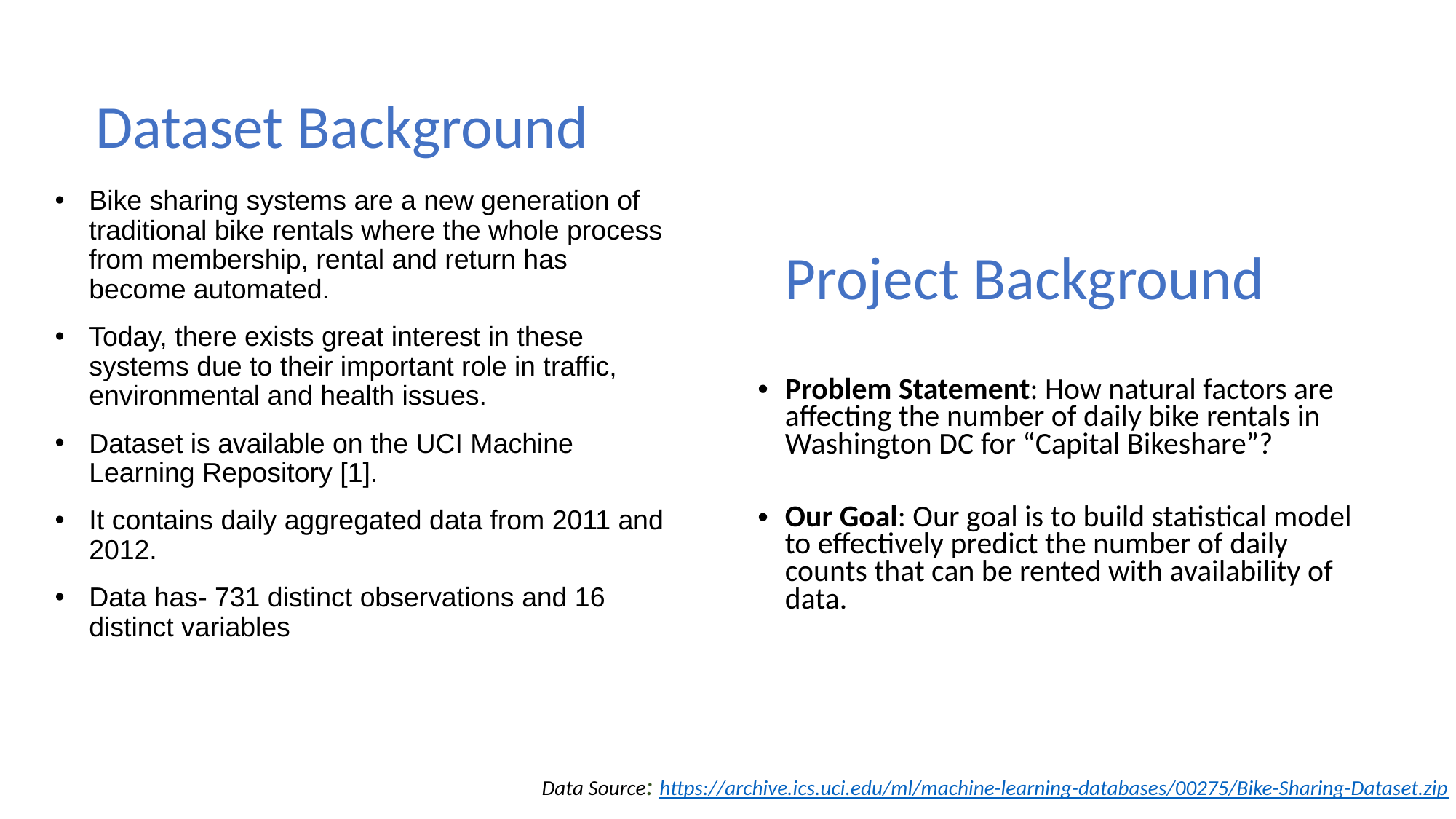

Dataset Background
Bike sharing systems are a new generation of traditional bike rentals where the whole process from membership, rental and return has become automated.
Today, there exists great interest in these systems due to their important role in traffic, environmental and health issues.
Dataset is available on the UCI Machine Learning Repository [1].
It contains daily aggregated data from 2011 and 2012.
Data has- 731 distinct observations and 16 distinct variables

Project Background
Problem Statement: How natural factors are affecting the number of daily bike rentals in Washington DC for “Capital Bikeshare”?

Our Goal: Our goal is to build statistical model to effectively predict the number of daily counts that can be rented with availability of data.

Data Source: https://archive.ics.uci.edu/ml/machine-learning-databases/00275/Bike-Sharing-Dataset.zip